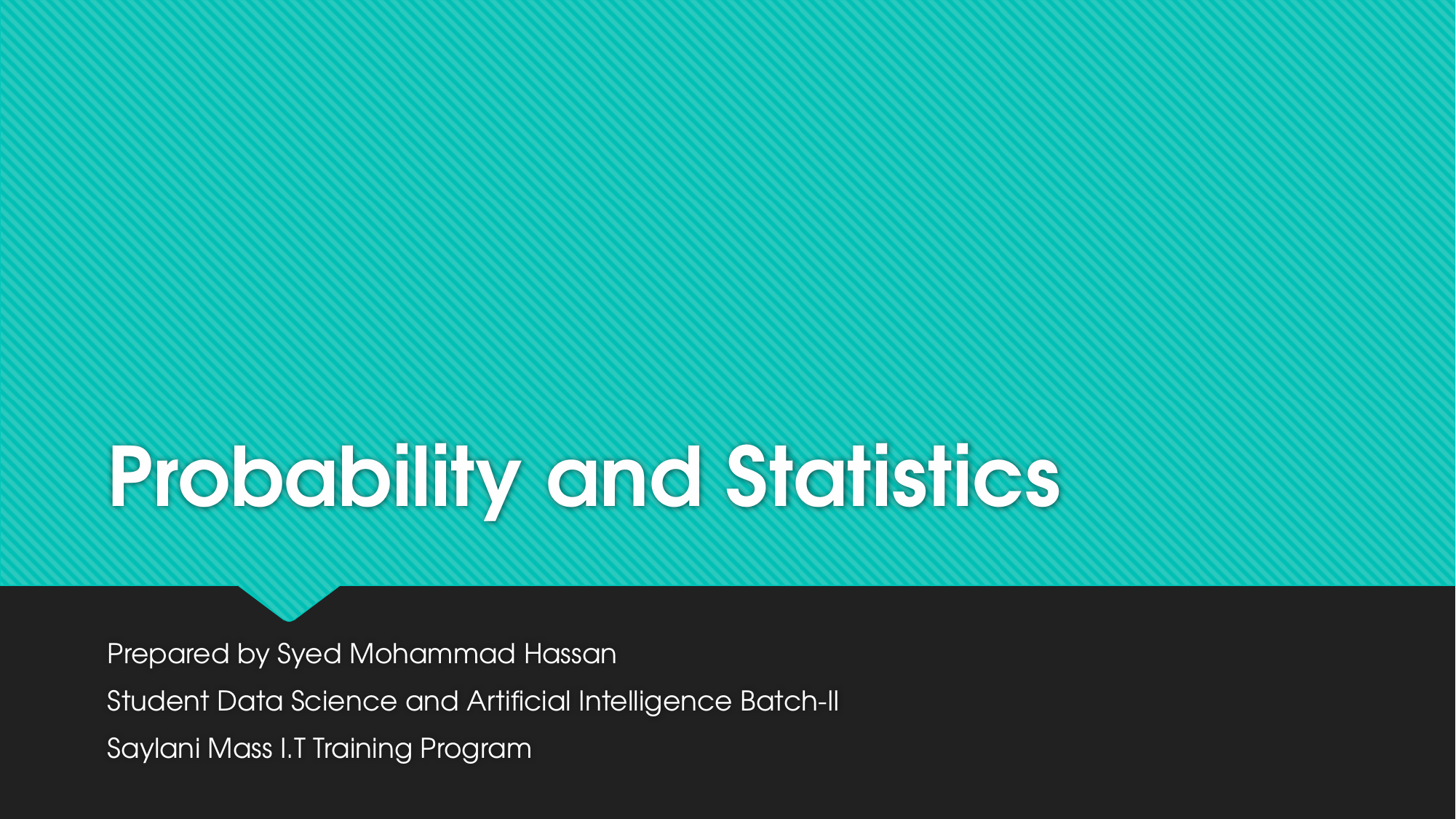

# Probability and Statistics
Prepared by Syed Mohammad Hassan
Student Data Science and Artificial Intelligence Batch-II
Saylani Mass I.T Training Program